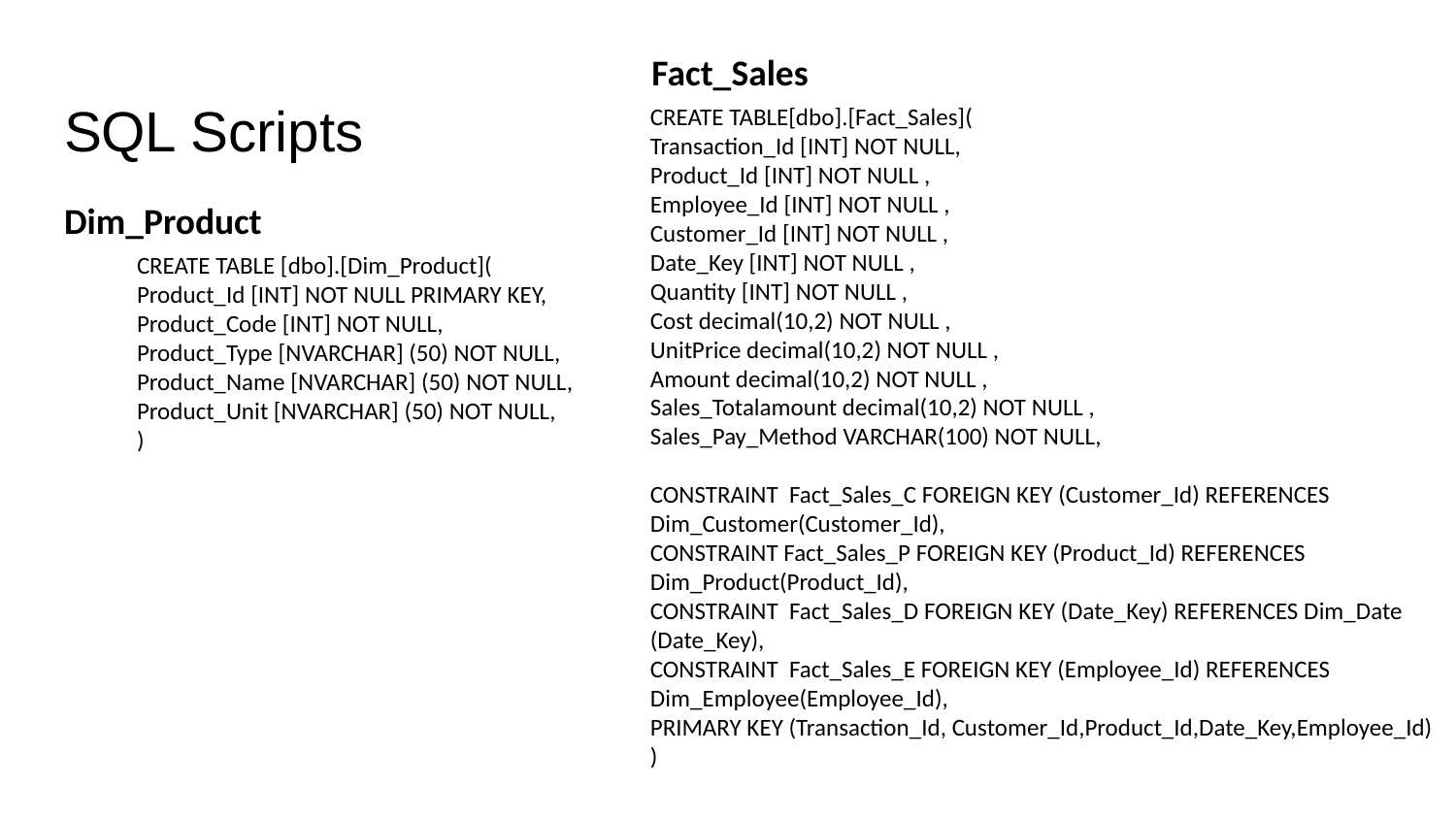

Fact_Sales
CREATE TABLE[dbo].[Fact_Sales](
Transaction_Id [INT] NOT NULL,
Product_Id [INT] NOT NULL ,
Employee_Id [INT] NOT NULL ,
Customer_Id [INT] NOT NULL ,
Date_Key [INT] NOT NULL ,
Quantity [INT] NOT NULL ,
Cost decimal(10,2) NOT NULL ,
UnitPrice decimal(10,2) NOT NULL ,
Amount decimal(10,2) NOT NULL ,
Sales_Totalamount decimal(10,2) NOT NULL ,
Sales_Pay_Method VARCHAR(100) NOT NULL,

CONSTRAINT  Fact_Sales_C FOREIGN KEY (Customer_Id) REFERENCES Dim_Customer(Customer_Id),
CONSTRAINT Fact_Sales_P FOREIGN KEY (Product_Id) REFERENCES Dim_Product(Product_Id),
CONSTRAINT  Fact_Sales_D FOREIGN KEY (Date_Key) REFERENCES Dim_Date (Date_Key),
CONSTRAINT  Fact_Sales_E FOREIGN KEY (Employee_Id) REFERENCES Dim_Employee(Employee_Id),
PRIMARY KEY (Transaction_Id, Customer_Id,Product_Id,Date_Key,Employee_Id)
)
# SQL Scripts

Dim_Product
CREATE TABLE [dbo].[Dim_Product](
Product_Id [INT] NOT NULL PRIMARY KEY,
Product_Code [INT] NOT NULL,
Product_Type [NVARCHAR] (50) NOT NULL,
Product_Name [NVARCHAR] (50) NOT NULL,
Product_Unit [NVARCHAR] (50) NOT NULL,
)